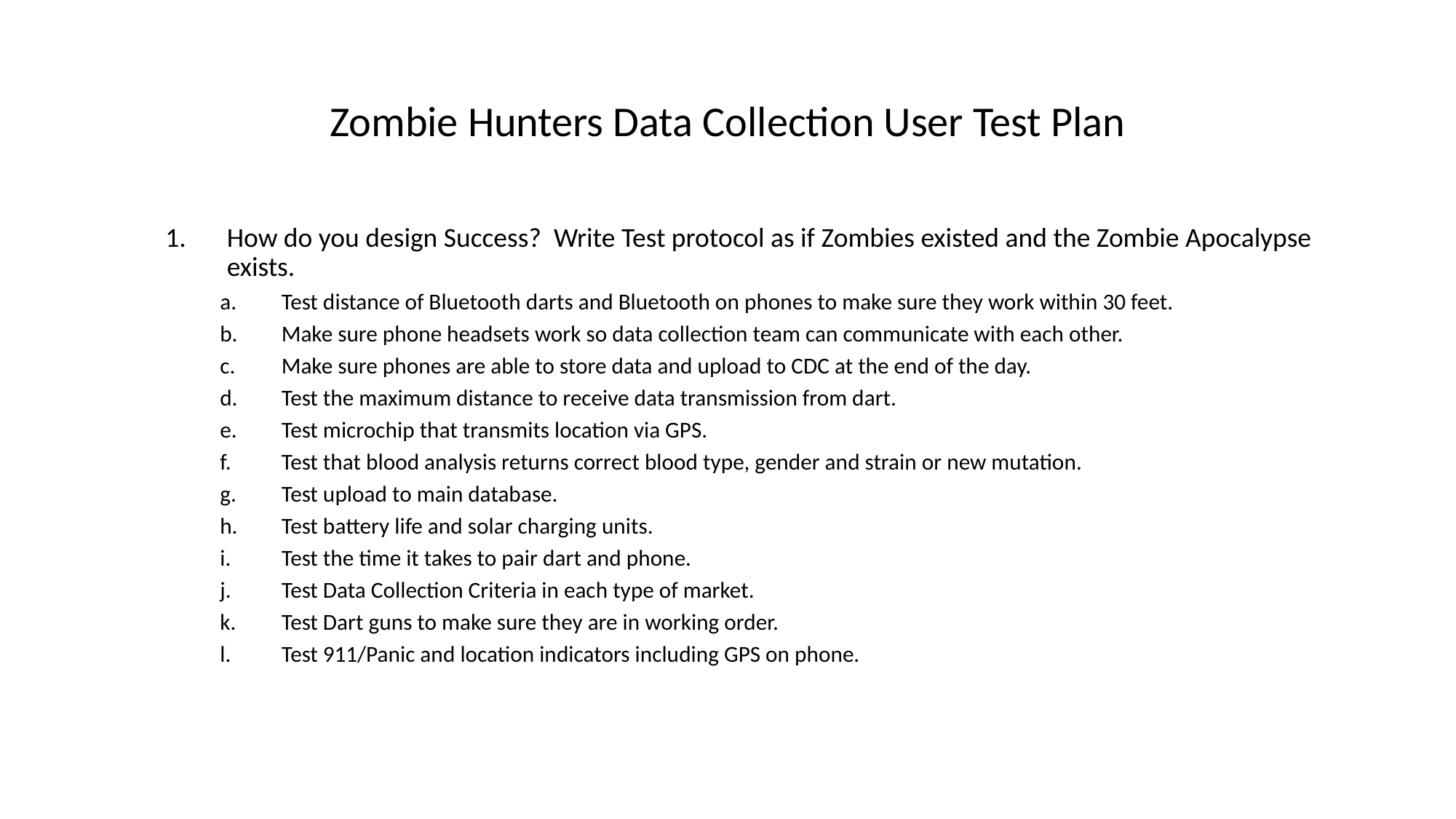

# Zombie Hunters Data Collection User Test Plan
How do you design Success?  Write Test protocol as if Zombies existed and the Zombie Apocalypse exists.
Test distance of Bluetooth darts and Bluetooth on phones to make sure they work within 30 feet.
Make sure phone headsets work so data collection team can communicate with each other.
Make sure phones are able to store data and upload to CDC at the end of the day.
Test the maximum distance to receive data transmission from dart.
Test microchip that transmits location via GPS.
Test that blood analysis returns correct blood type, gender and strain or new mutation.
Test upload to main database.
Test battery life and solar charging units.
Test the time it takes to pair dart and phone.
Test Data Collection Criteria in each type of market.
Test Dart guns to make sure they are in working order.
Test 911/Panic and location indicators including GPS on phone.